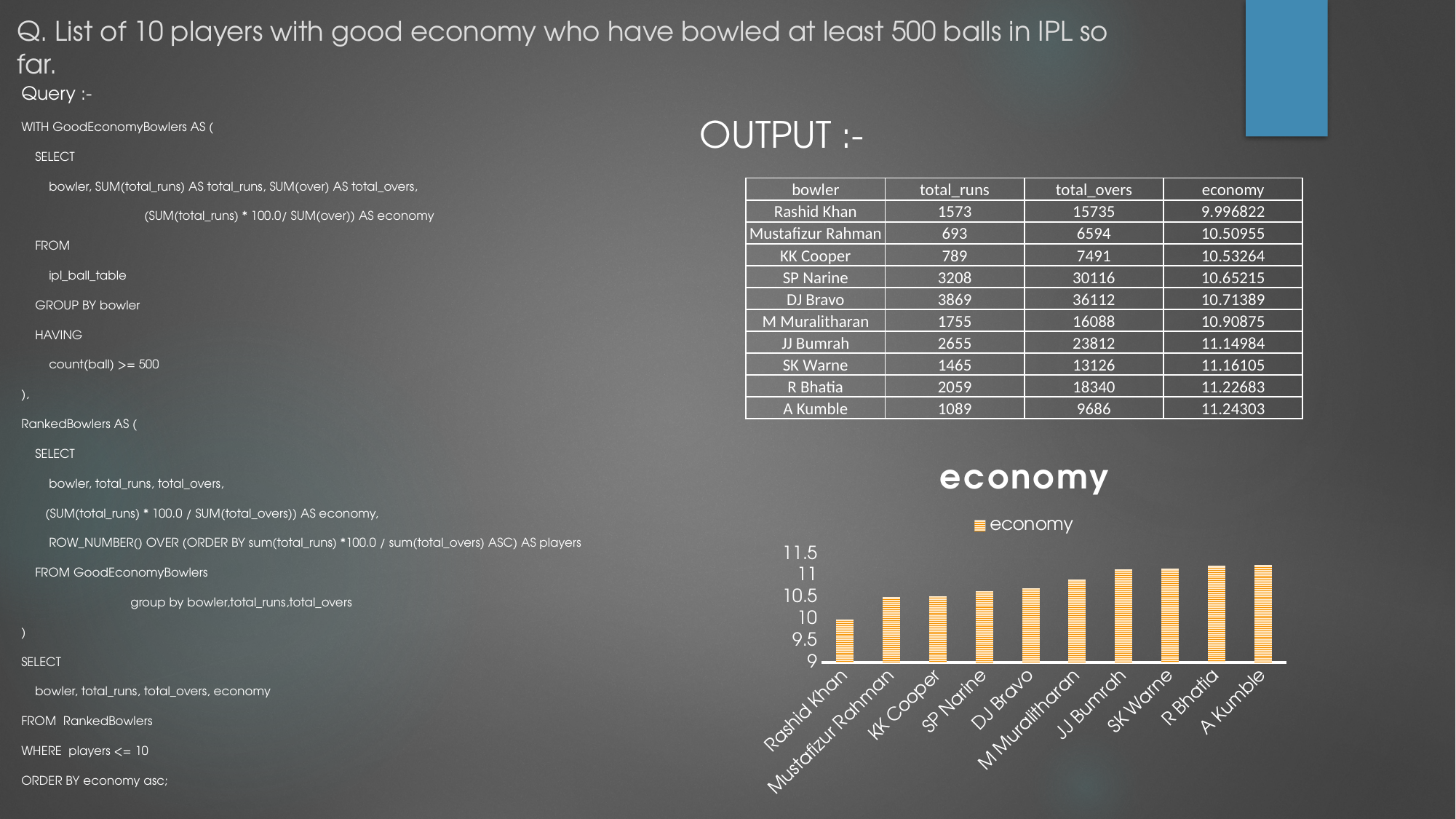

# Q. List of 10 players with good economy who have bowled at least 500 balls in IPL so far.
Query :-
WITH GoodEconomyBowlers AS (
    SELECT
        bowler, SUM(total_runs) AS total_runs, SUM(over) AS total_overs,
	    (SUM(total_runs) * 100.0/ SUM(over)) AS economy
    FROM
        ipl_ball_table
    GROUP BY bowler
    HAVING
        count(ball) >= 500
),
RankedBowlers AS (
    SELECT
        bowler, total_runs, total_overs,
       (SUM(total_runs) * 100.0 / SUM(total_overs)) AS economy,
        ROW_NUMBER() OVER (ORDER BY sum(total_runs) *100.0 / sum(total_overs) ASC) AS players
    FROM GoodEconomyBowlers
	group by bowler,total_runs,total_overs
)
SELECT
    bowler, total_runs, total_overs, economy
FROM  RankedBowlers
WHERE  players <= 10
ORDER BY economy asc;
OUTPUT :-
| bowler | total\_runs | total\_overs | economy |
| --- | --- | --- | --- |
| Rashid Khan | 1573 | 15735 | 9.996822 |
| Mustafizur Rahman | 693 | 6594 | 10.50955 |
| KK Cooper | 789 | 7491 | 10.53264 |
| SP Narine | 3208 | 30116 | 10.65215 |
| DJ Bravo | 3869 | 36112 | 10.71389 |
| M Muralitharan | 1755 | 16088 | 10.90875 |
| JJ Bumrah | 2655 | 23812 | 11.14984 |
| SK Warne | 1465 | 13126 | 11.16105 |
| R Bhatia | 2059 | 18340 | 11.22683 |
| A Kumble | 1089 | 9686 | 11.24303 |

### Chart:

| Category | economy |
|---|---|
| Rashid Khan | 9.99682237051159 |
| Mustafizur Rahman | 10.5095541401273 |
| KK Cooper | 10.5326391670004 |
| SP Narine | 10.6521450391818 |
| DJ Bravo | 10.7138901196278 |
| M Muralitharan | 10.9087518647439 |
| JJ Bumrah | 11.1498404165966 |
| SK Warne | 11.1610543958555 |
| R Bhatia | 11.2268266085059 |
| A Kumble | 11.2430311790212 |